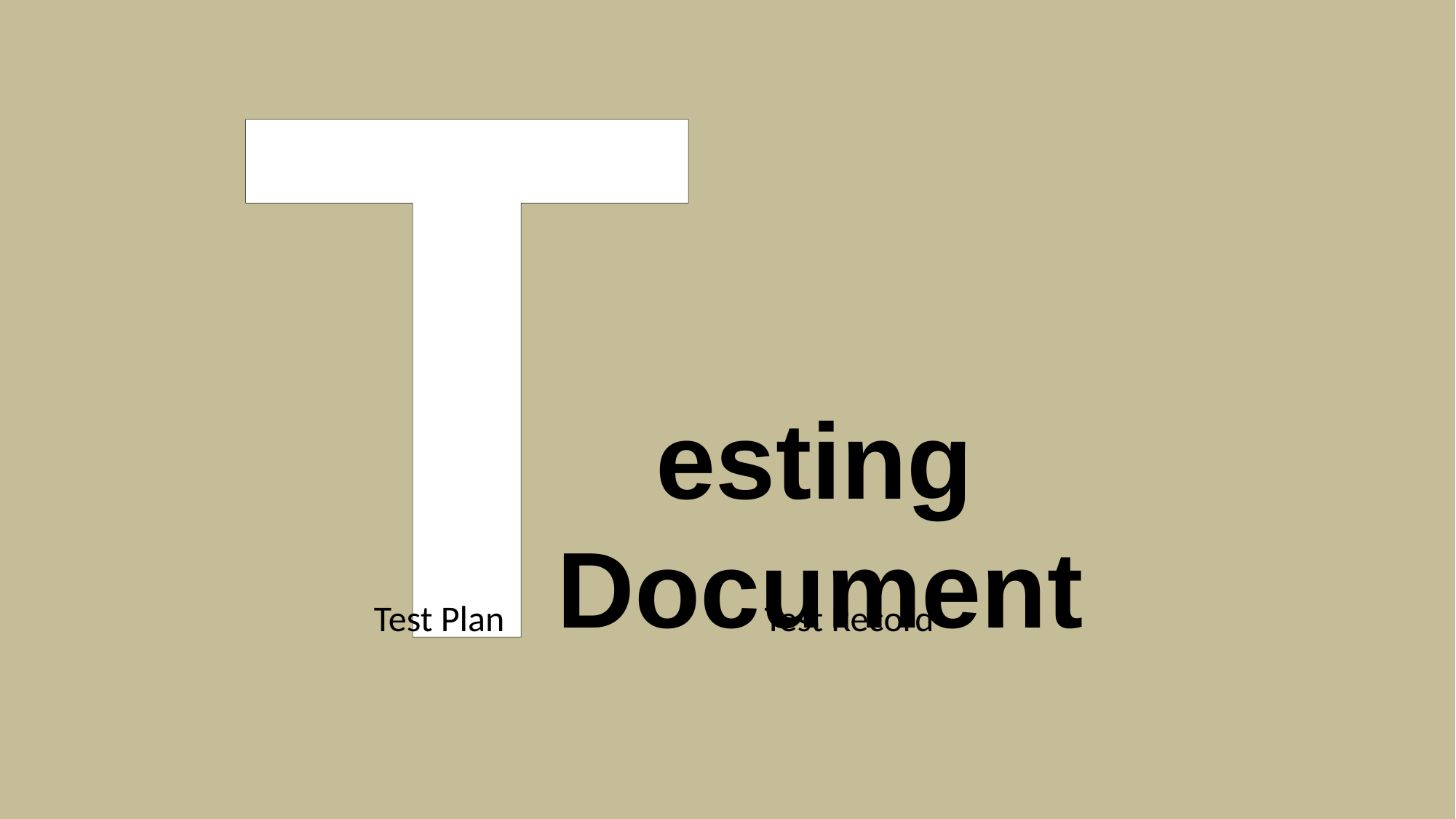

T
 esting Document
	Test Plan

	Test Record